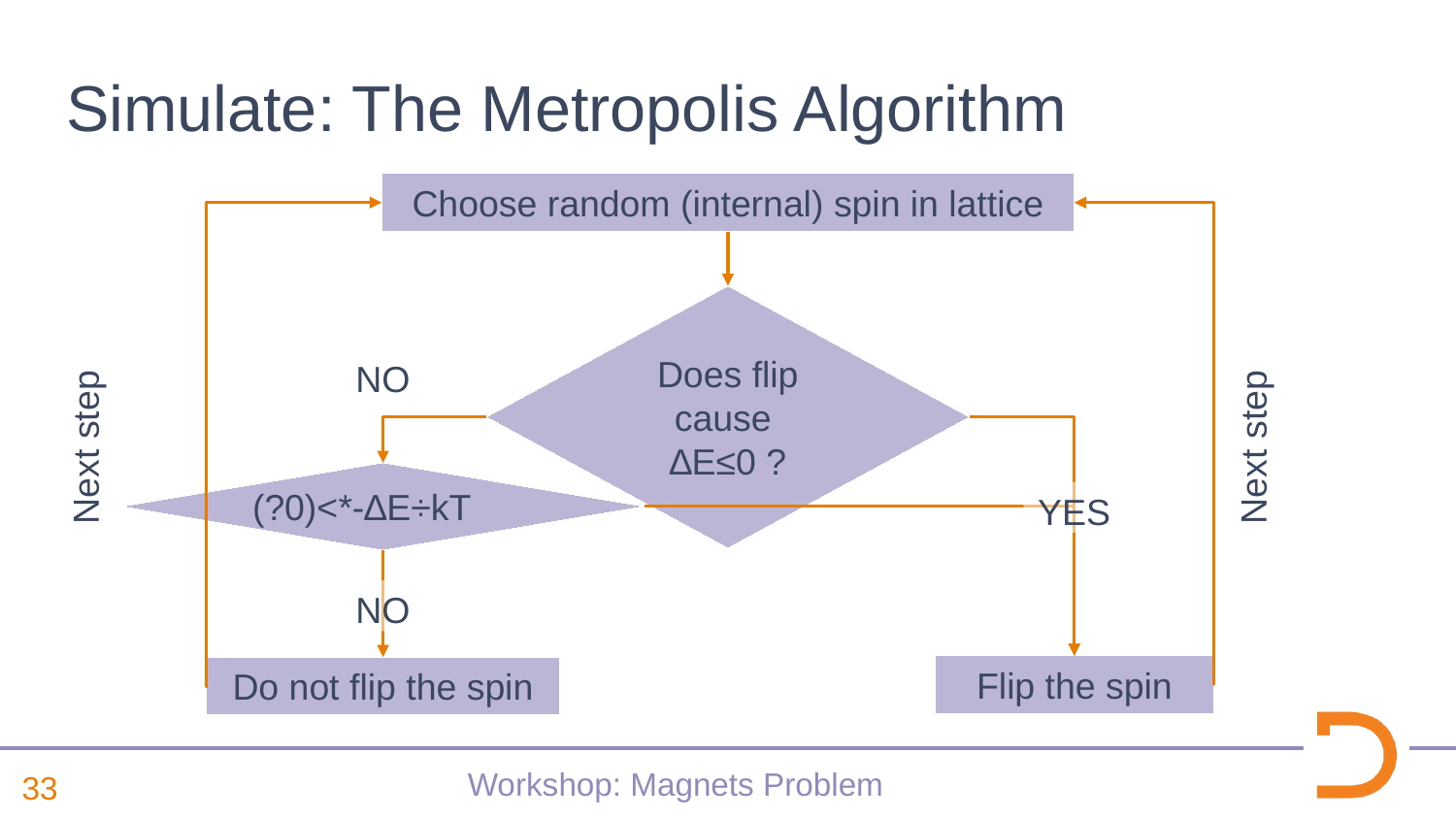

# Simulate: The Metropolis Algorithm
Choose random (internal) spin in lattice
Does flip cause
∆E≤0 ?
NO
Next step
Next step
(?0)<*-∆E÷kT
YES
NO
Flip the spin
Do not flip the spin